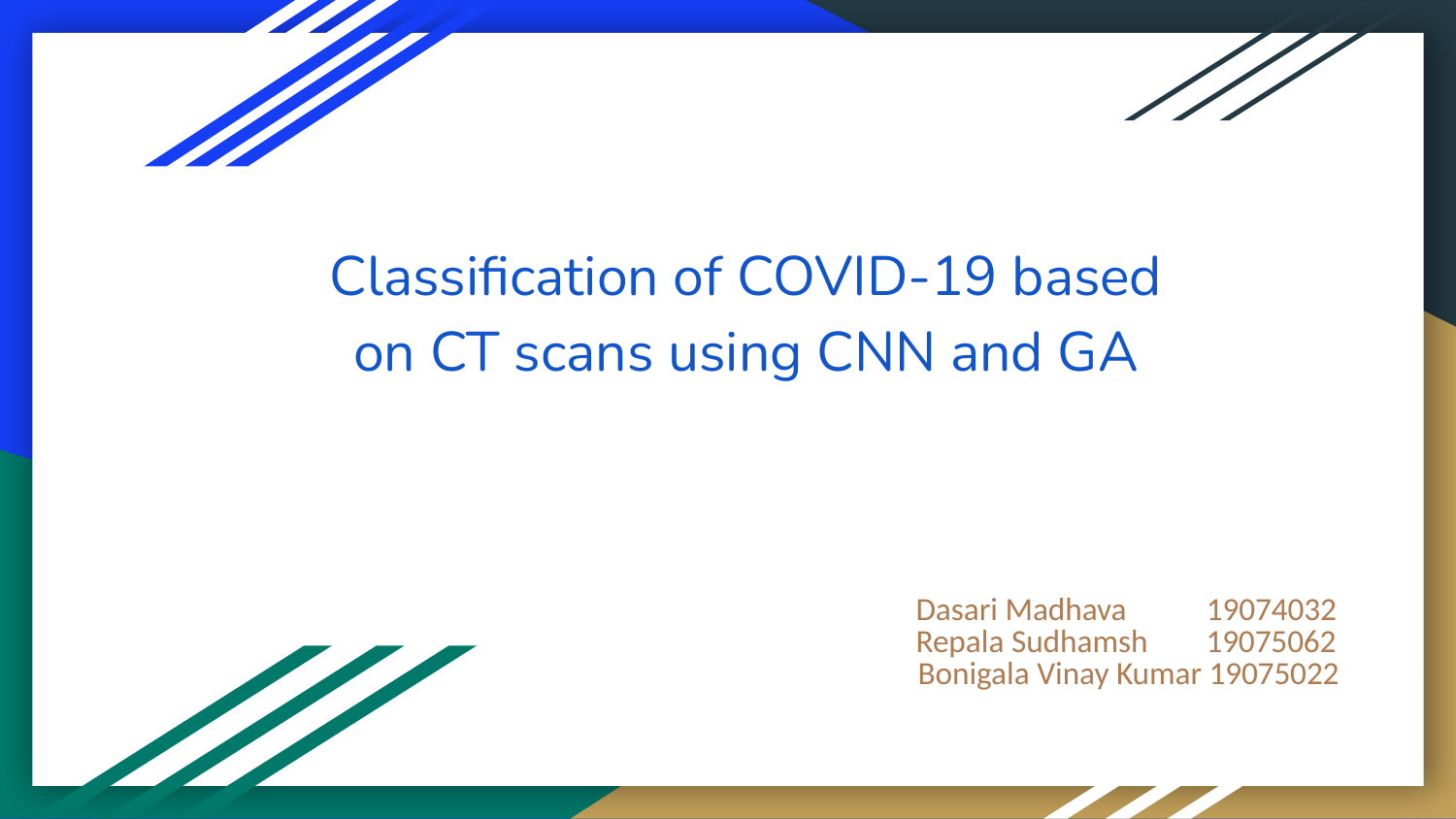

# Classification of COVID-19 based on CT scans using CNN and GA
  Dasari Madhava           19074032
  Repala Sudhamsh        19075062
Bonigala Vinay Kumar 19075022